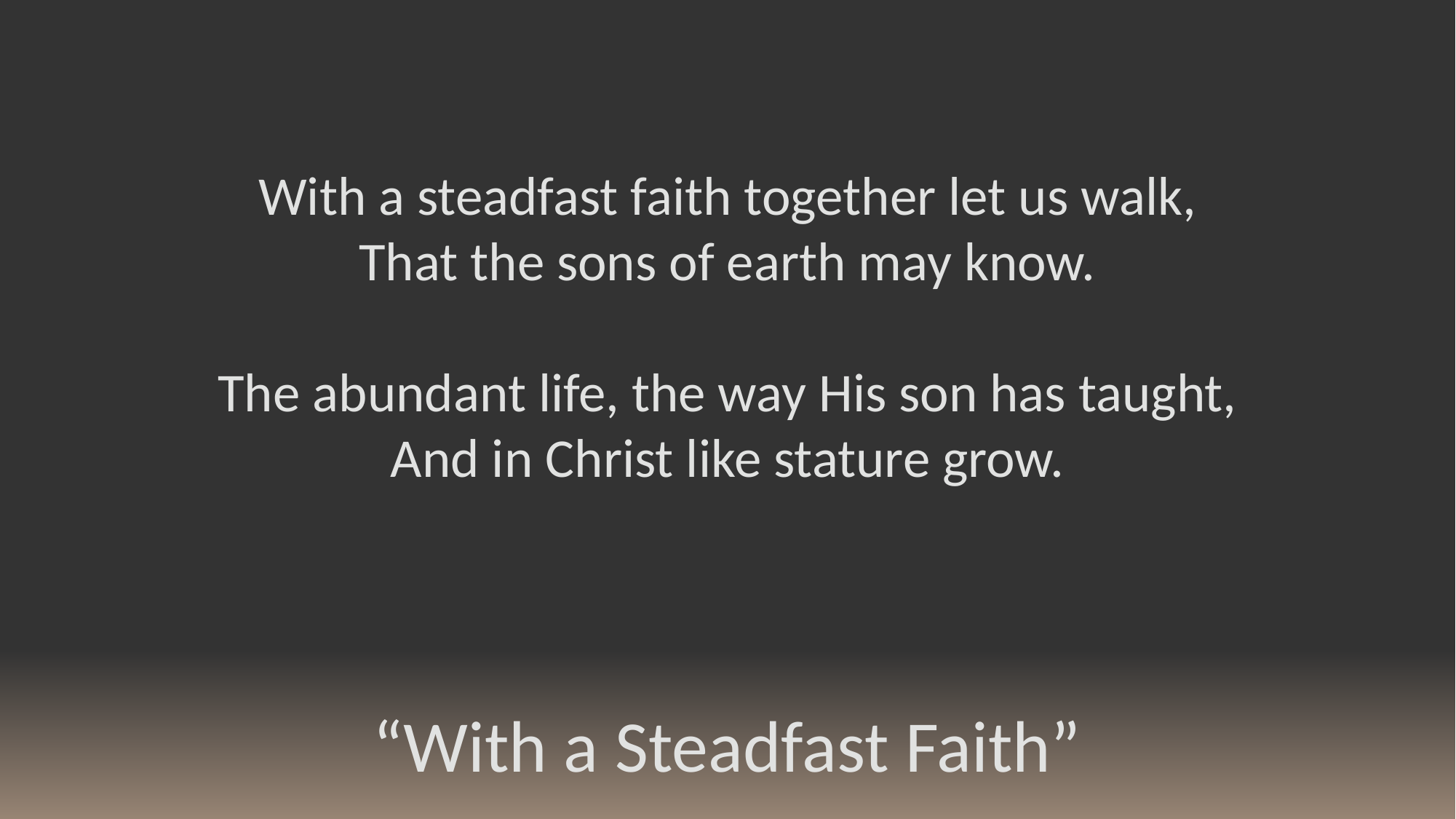

With a steadfast faith together let us walk,
That the sons of earth may know.

The abundant life, the way His son has taught,
And in Christ like stature grow.

“With a Steadfast Faith”